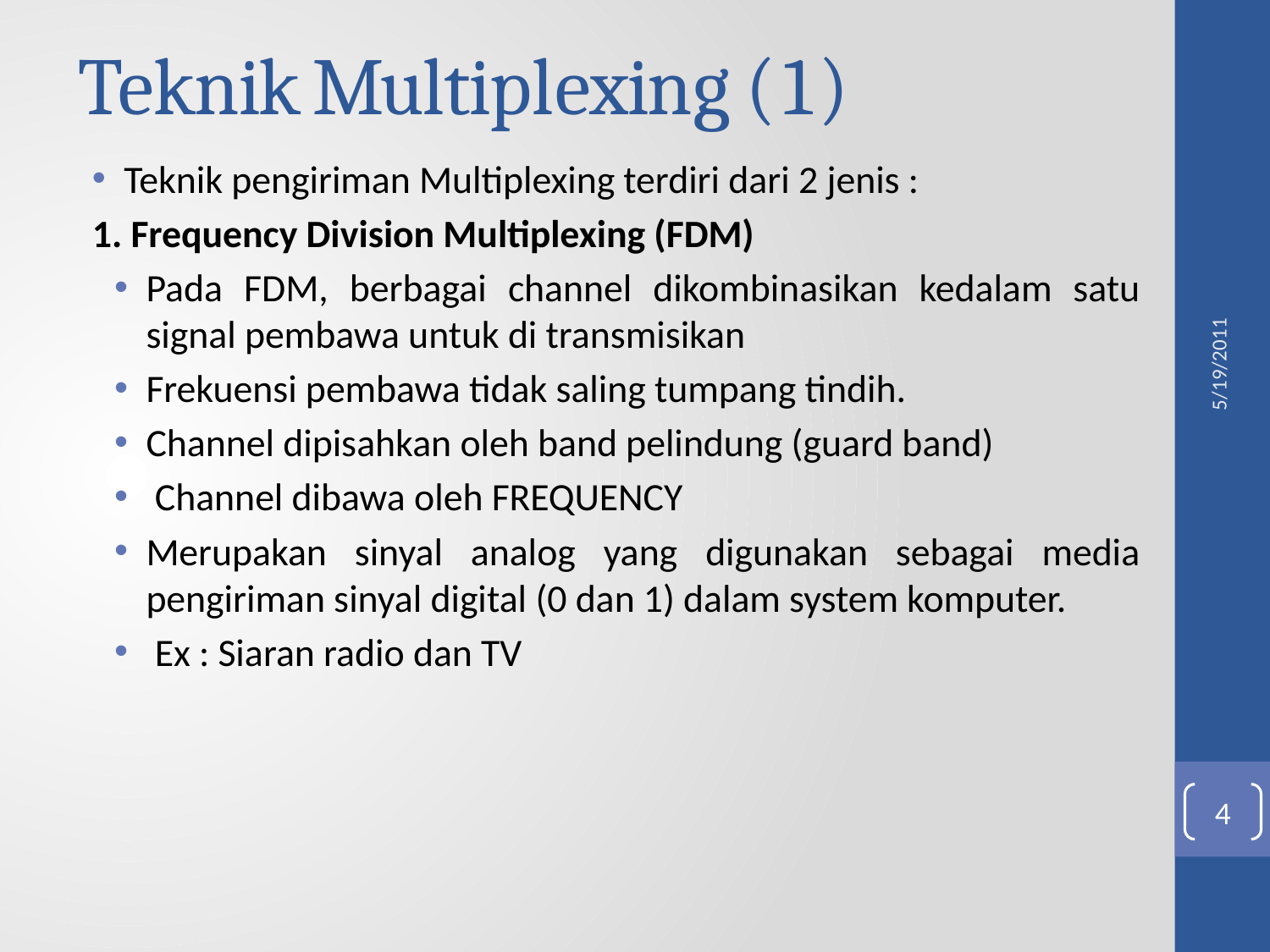

# Teknik Multiplexing (1)
Teknik pengiriman Multiplexing terdiri dari 2 jenis :
1. Frequency Division Multiplexing (FDM)
Pada FDM, berbagai channel dikombinasikan kedalam satu signal pembawa untuk di transmisikan
Frekuensi pembawa tidak saling tumpang tindih.
Channel dipisahkan oleh band pelindung (guard band)
 Channel dibawa oleh FREQUENCY
Merupakan sinyal analog yang digunakan sebagai media pengiriman sinyal digital (0 dan 1) dalam system komputer.
 Ex : Siaran radio dan TV

5/19/2011
4